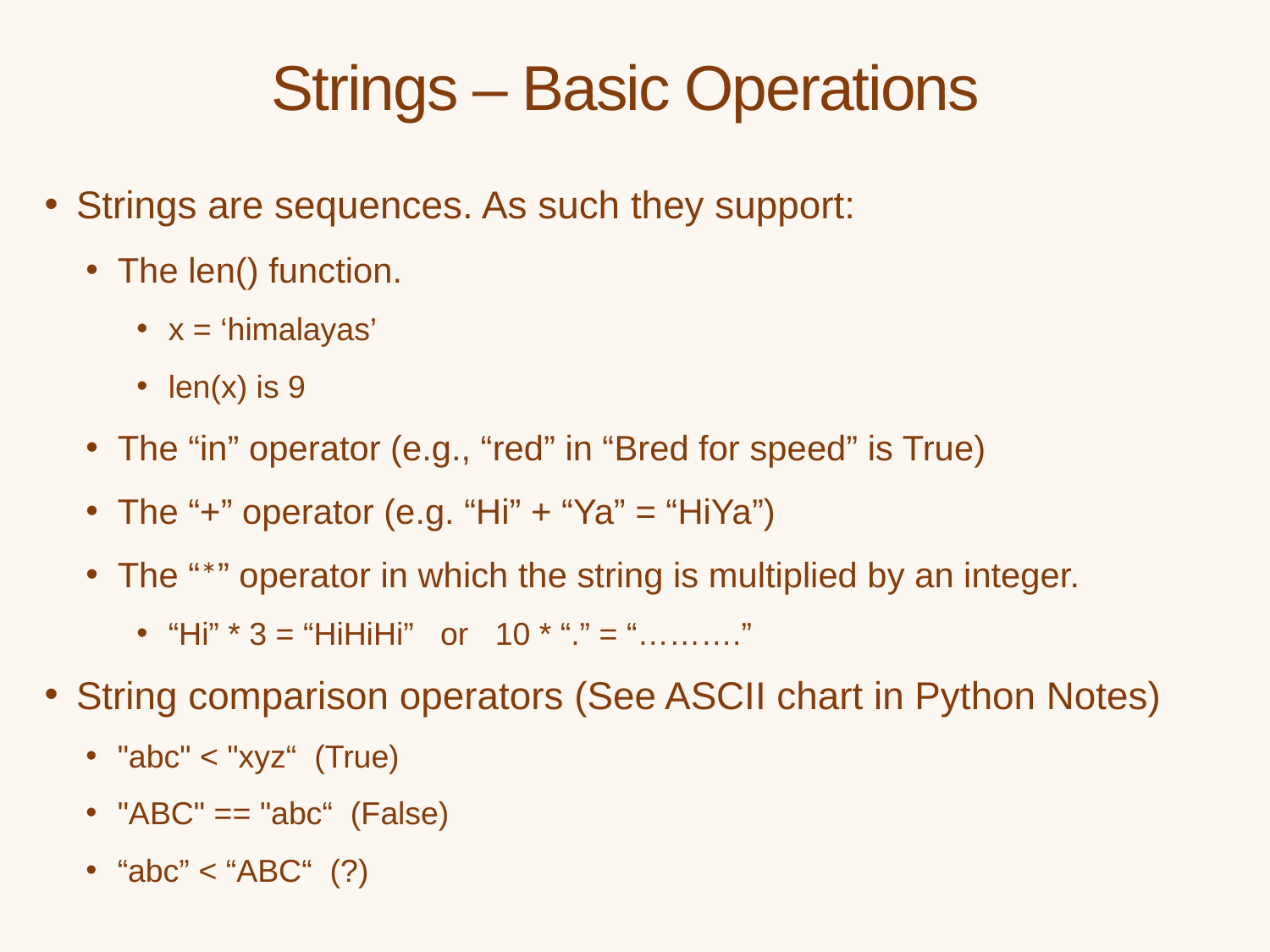

# Strings – Basic Operations
Strings are sequences. As such they support:
The len() function.
x = ‘himalayas’
len(x) is 9
The “in” operator (e.g., “red” in “Bred for speed” is True)
The “+” operator (e.g. “Hi” + “Ya” = “HiYa”)
The “*” operator in which the string is multiplied by an integer.
“Hi” * 3 = “HiHiHi”   or   10 * “.” = “……….”
String comparison operators (See ASCII chart in Python Notes)
"abc" < "xyz“  (True)
"ABC" == "abc“  (False)
“abc” < “ABC“  (?)